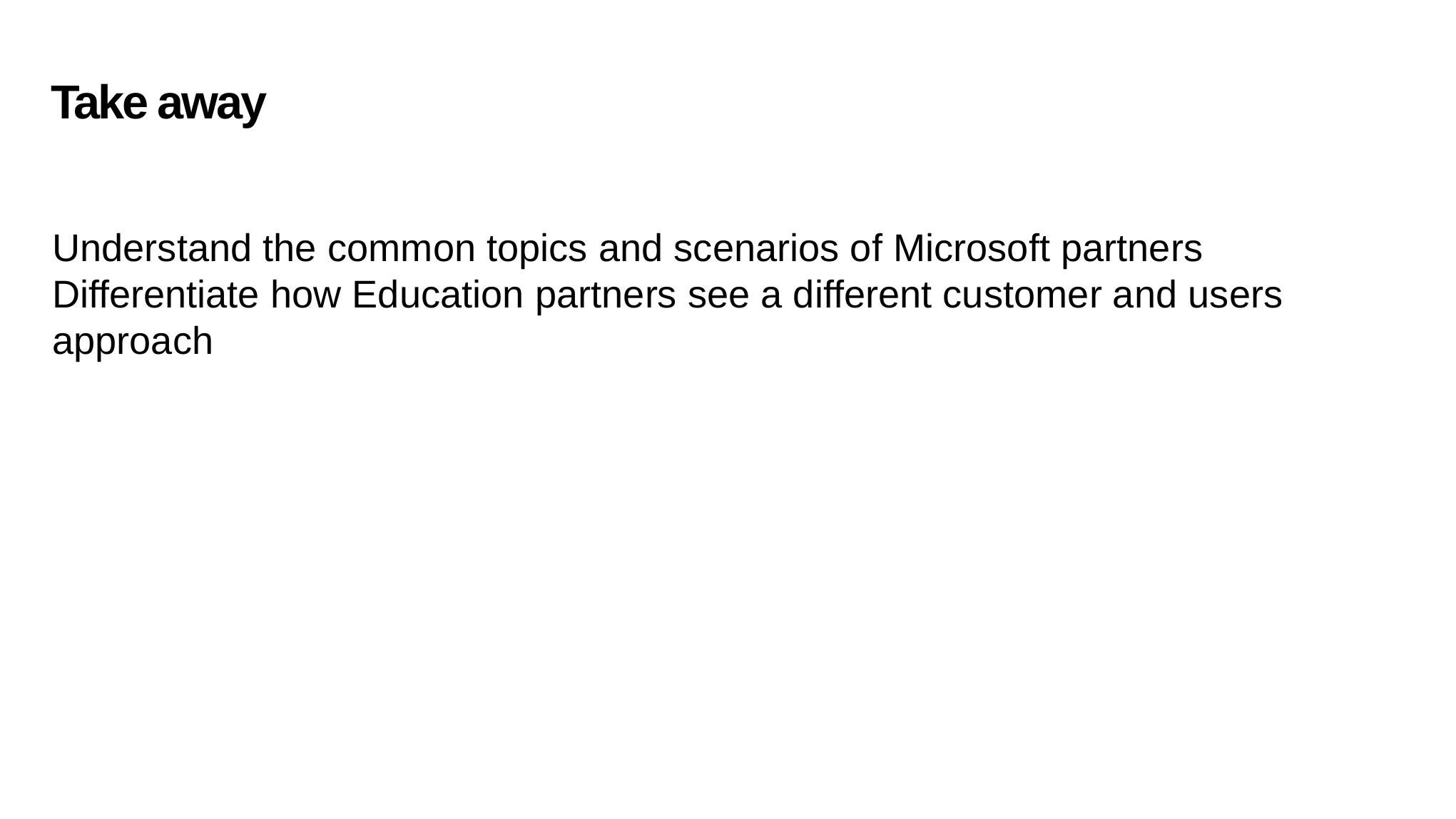

# Take away
Understand the common topics and scenarios of Microsoft partners
Differentiate how Education partners see a different customer and users approach